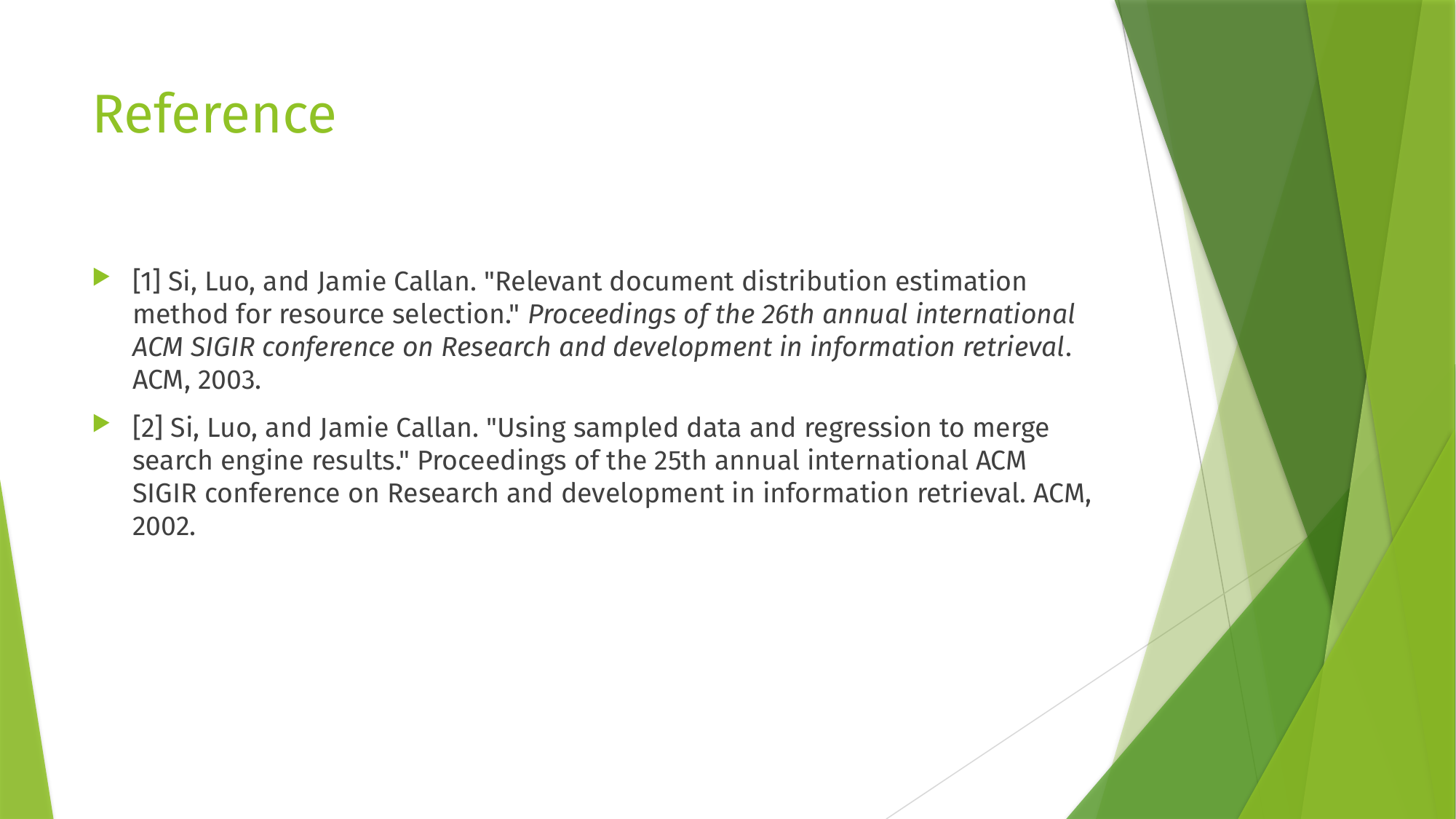

# Reference
[1] Si, Luo, and Jamie Callan. "Relevant document distribution estimation method for resource selection." Proceedings of the 26th annual international ACM SIGIR conference on Research and development in information retrieval. ACM, 2003.
[2] Si, Luo, and Jamie Callan. "Using sampled data and regression to merge search engine results." Proceedings of the 25th annual international ACM SIGIR conference on Research and development in information retrieval. ACM, 2002.